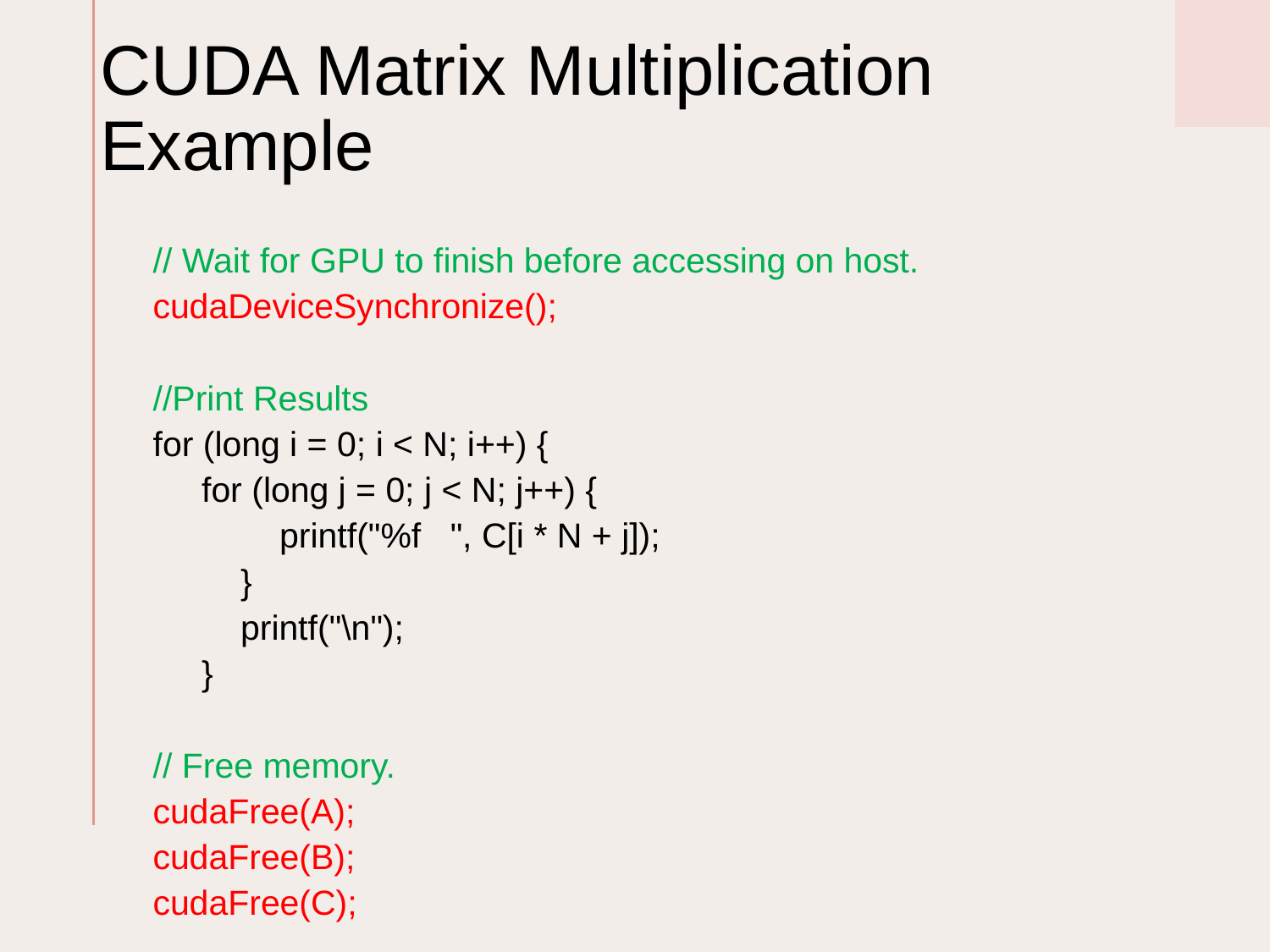

# CUDA Matrix Multiplication Example
// Wait for GPU to finish before accessing on host.
cudaDeviceSynchronize();

//Print Results
for (long i = 0; i < N; i++) {
     for (long j = 0; j < N; j++) {
             printf("%f   ", C[i * N + j]);
         }
         printf("\n");
     }

// Free memory.
cudaFree(A);
cudaFree(B);
cudaFree(C);